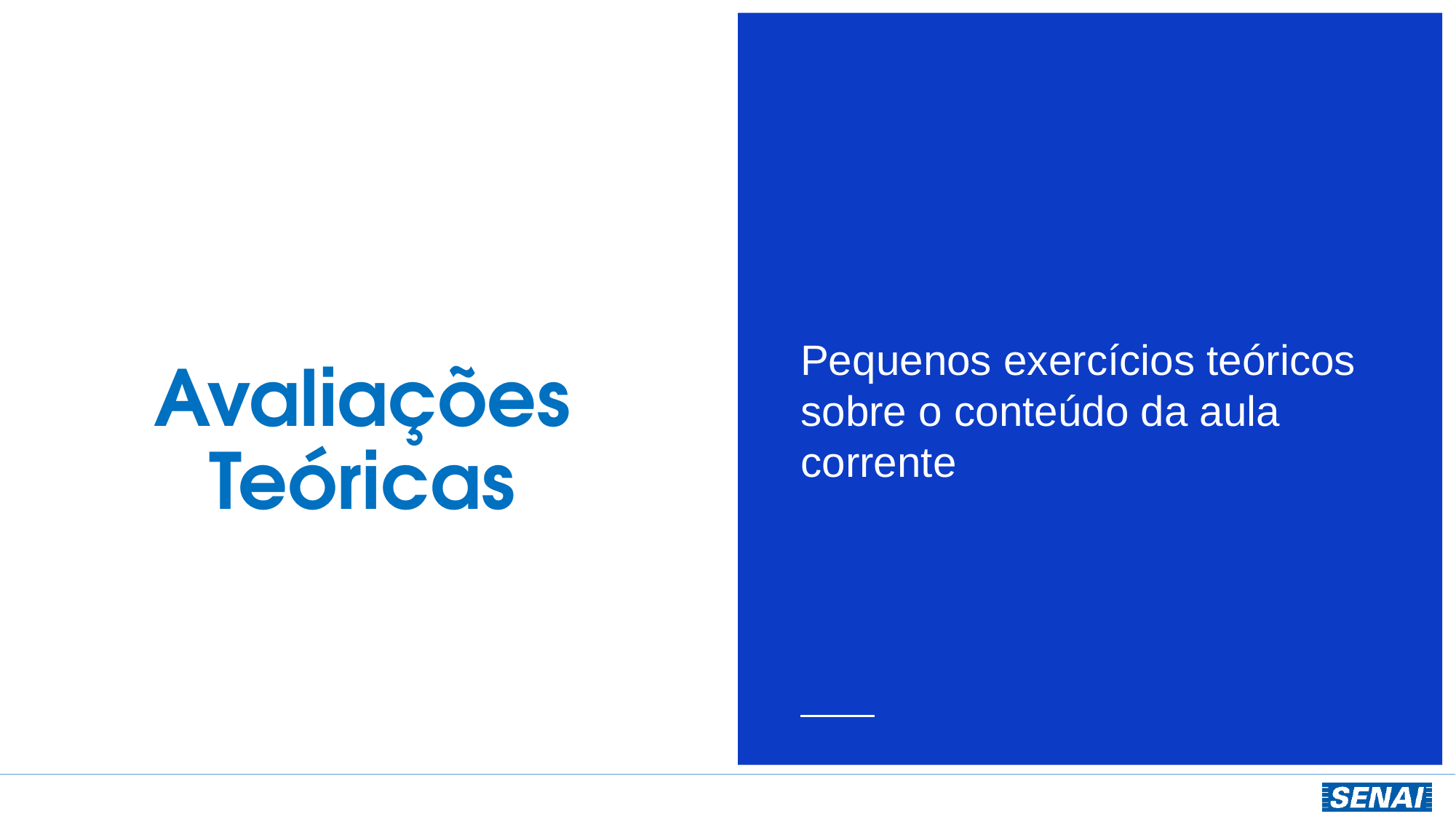

Pequenos exercícios teóricos sobre o conteúdo da aula corrente
# Avaliações Teóricas